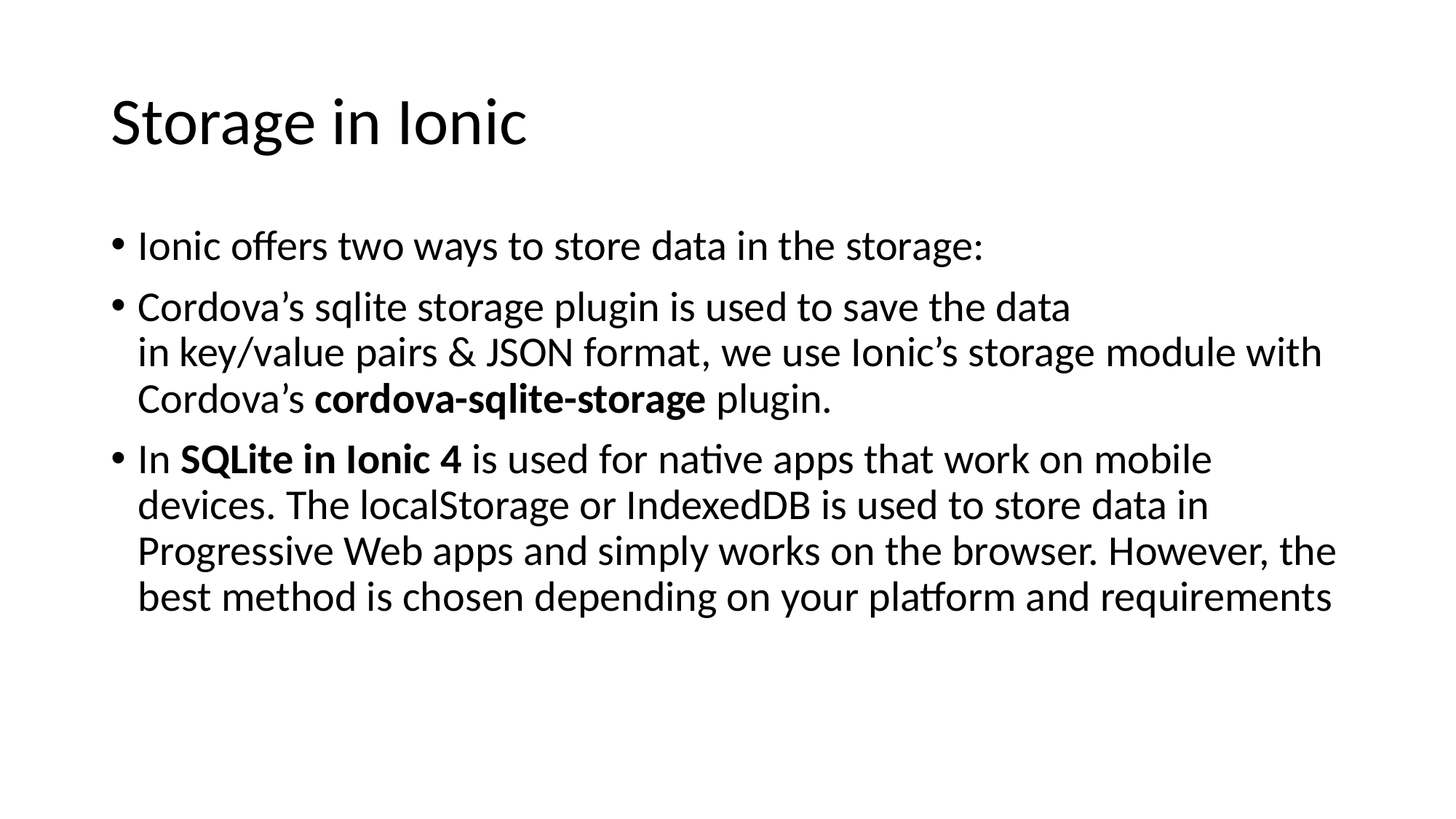

# Storage in Ionic
Ionic offers two ways to store data in the storage:
Cordova’s sqlite storage plugin is used to save the data in key/value pairs & JSON format, we use Ionic’s storage module with Cordova’s cordova-sqlite-storage plugin.
In SQLite in Ionic 4 is used for native apps that work on mobile devices. The localStorage or IndexedDB is used to store data in Progressive Web apps and simply works on the browser. However, the best method is chosen depending on your platform and requirements